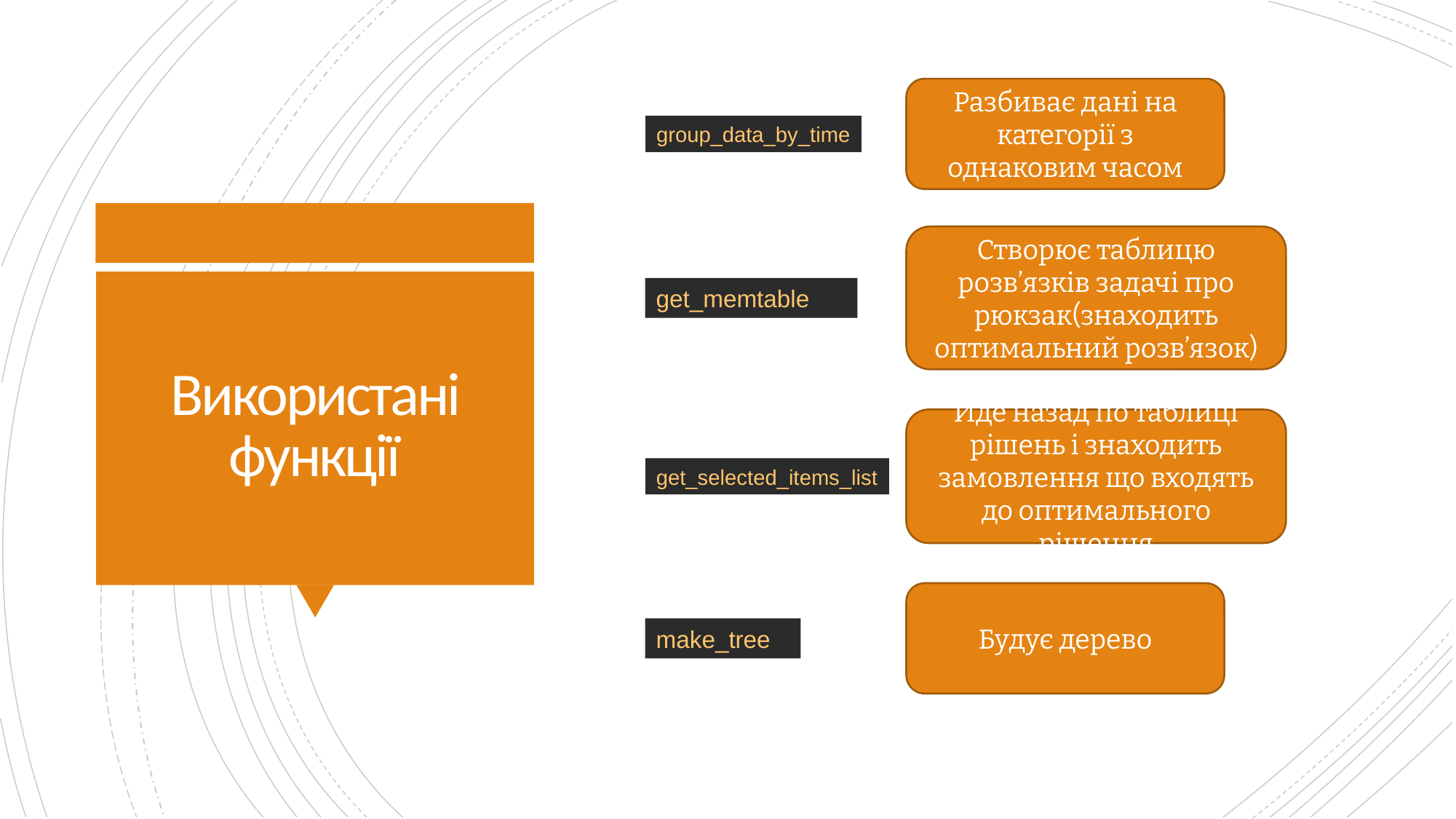

Разбиває дані на категорії з однаковим часом
group_data_by_time
Створює таблицю розв’язків задачі про рюкзак(знаходить оптимальний розв’язок)
get_memtable
# Використані функції
Йде назад по таблиці рішень і знаходить замовлення що входять до оптимального рішення
get_selected_items_list
Будує дерево
make_tree